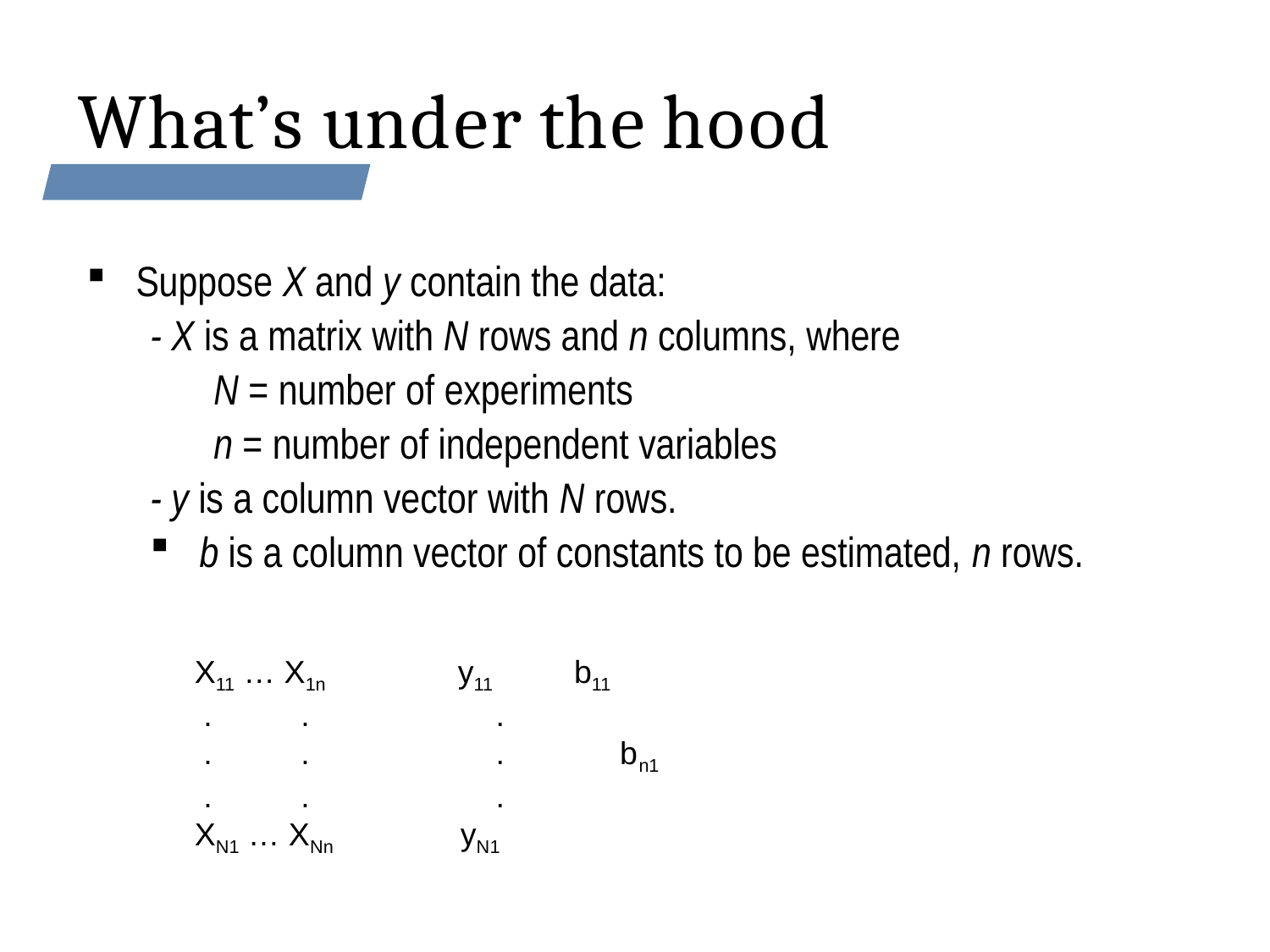

# What’s under the hood
  Suppose X and y contain the data:
- X is a matrix with N rows and n columns, where
N = number of experiments
n = number of independent variables
- y is a column vector with N rows.
  b is a column vector of constants to be estimated, n rows.
X11 … X1n                          y11                b11
 .          .                     .
 .          .                     .             bn1
 .          .                     .
XN1 … XNn                         yN1